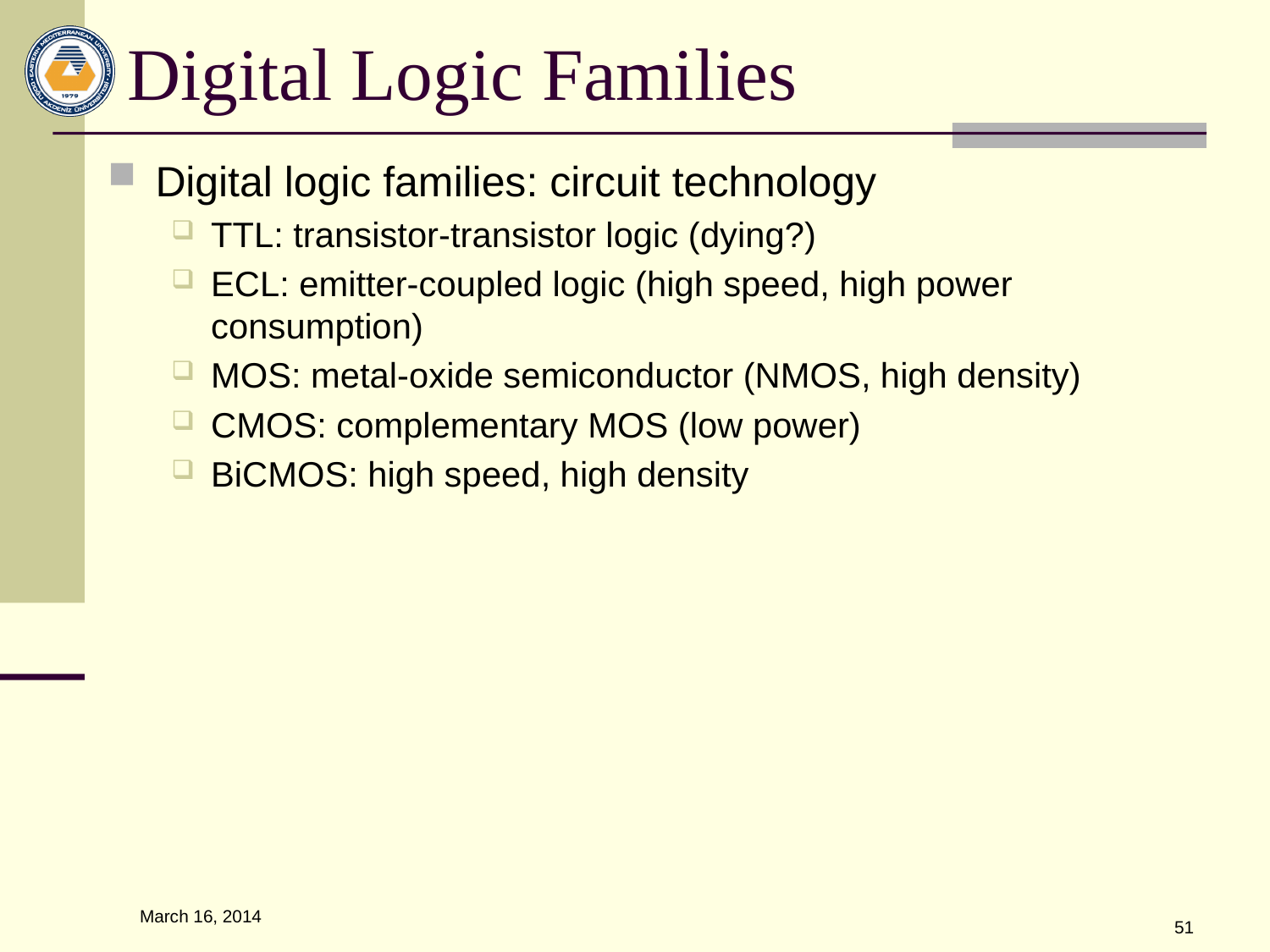

Digital Logic Families
Digital logic families: circuit technology
TTL: transistor-transistor logic (dying?)
ECL: emitter-coupled logic (high speed, high power consumption)
MOS: metal-oxide semiconductor (NMOS, high density)
CMOS: complementary MOS (low power)
BiCMOS: high speed, high density

March 16, 2014
51